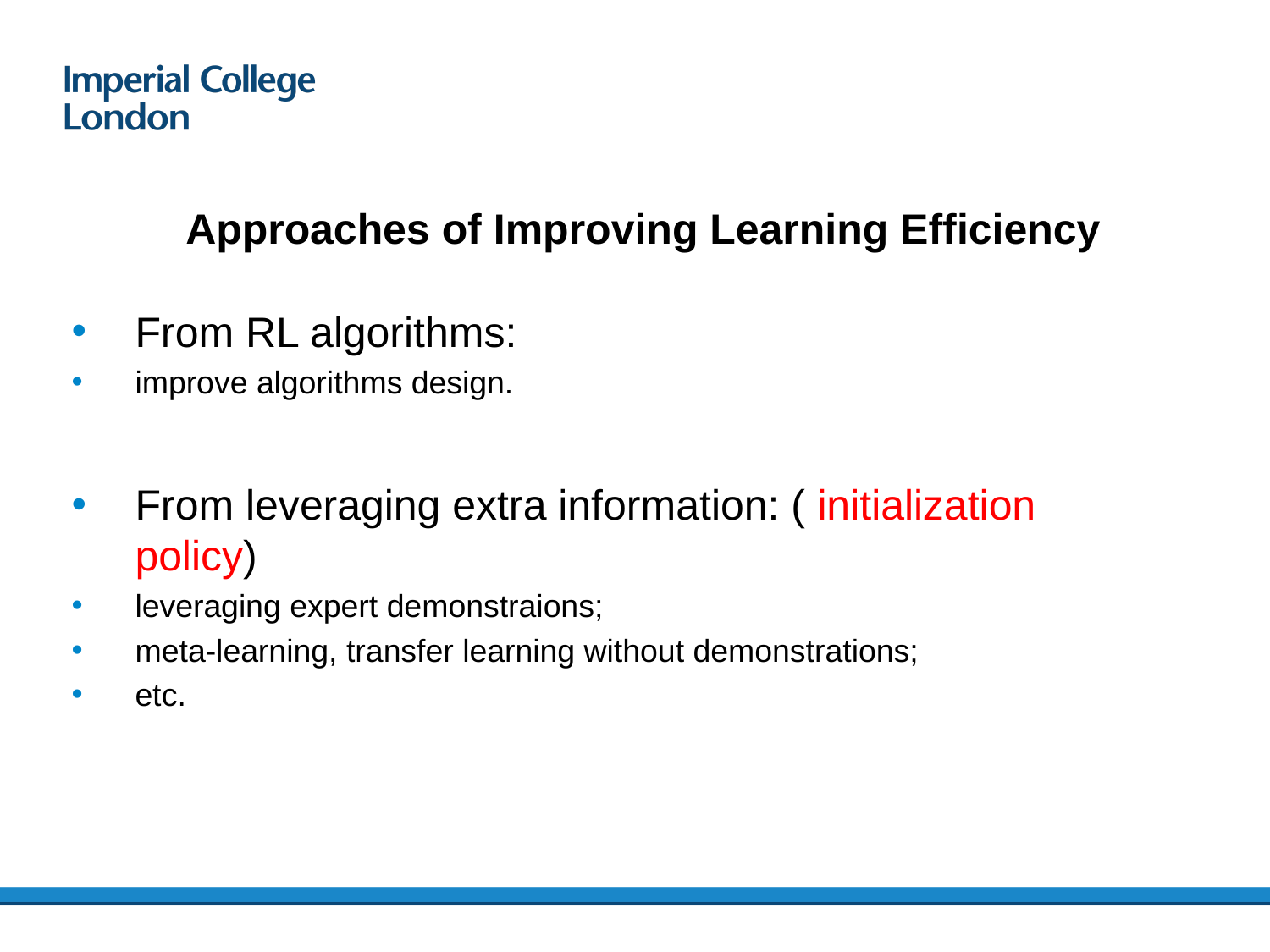

# Approaches of Improving Learning Efficiency
From RL algorithms:
improve algorithms design.

From leveraging extra information: ( initialization policy)
leveraging expert demonstraions;
meta-learning, transfer learning without demonstrations;
etc.